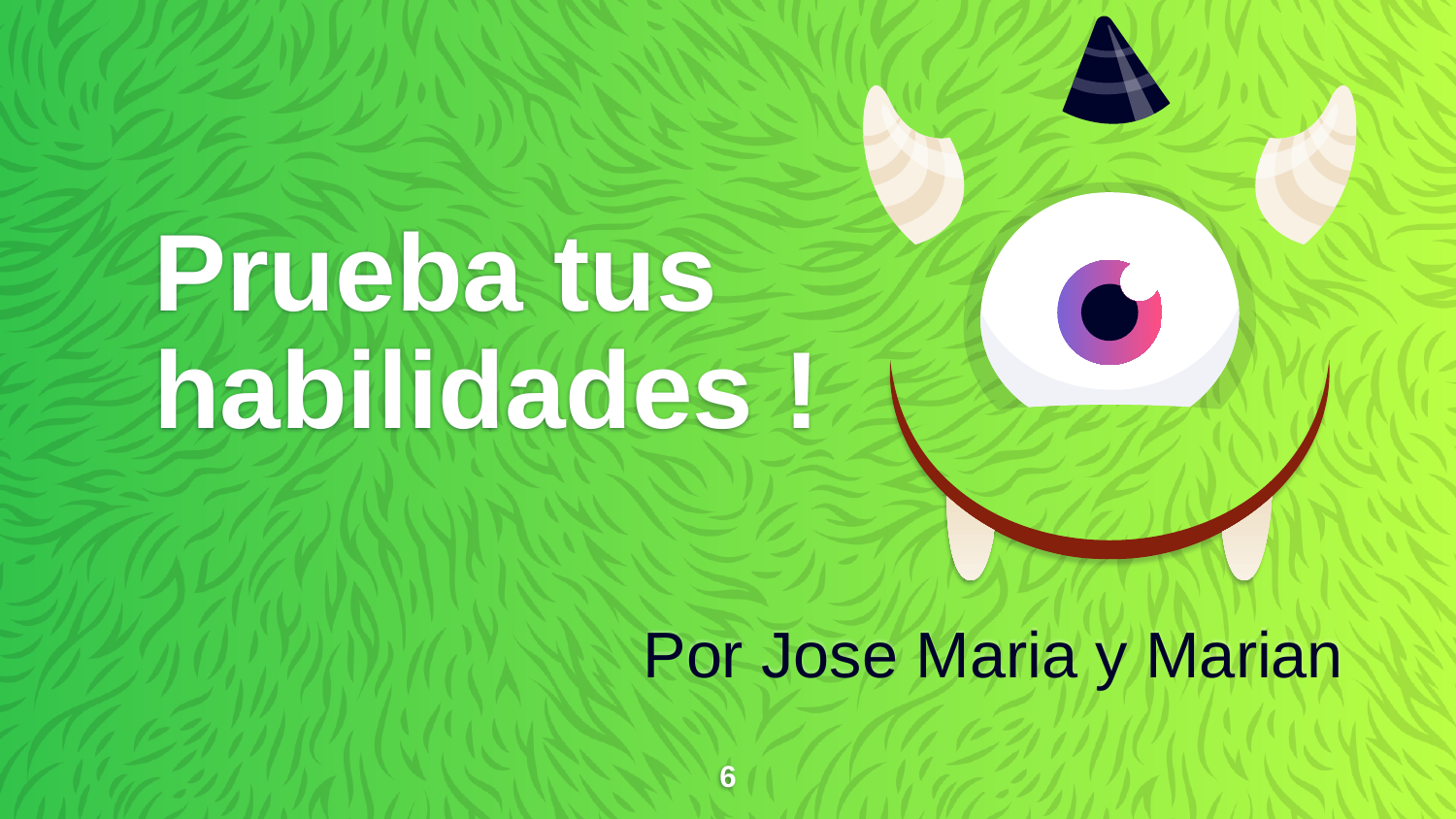

# Prueba tus habilidades !

Por Jose Maria y Marian
6